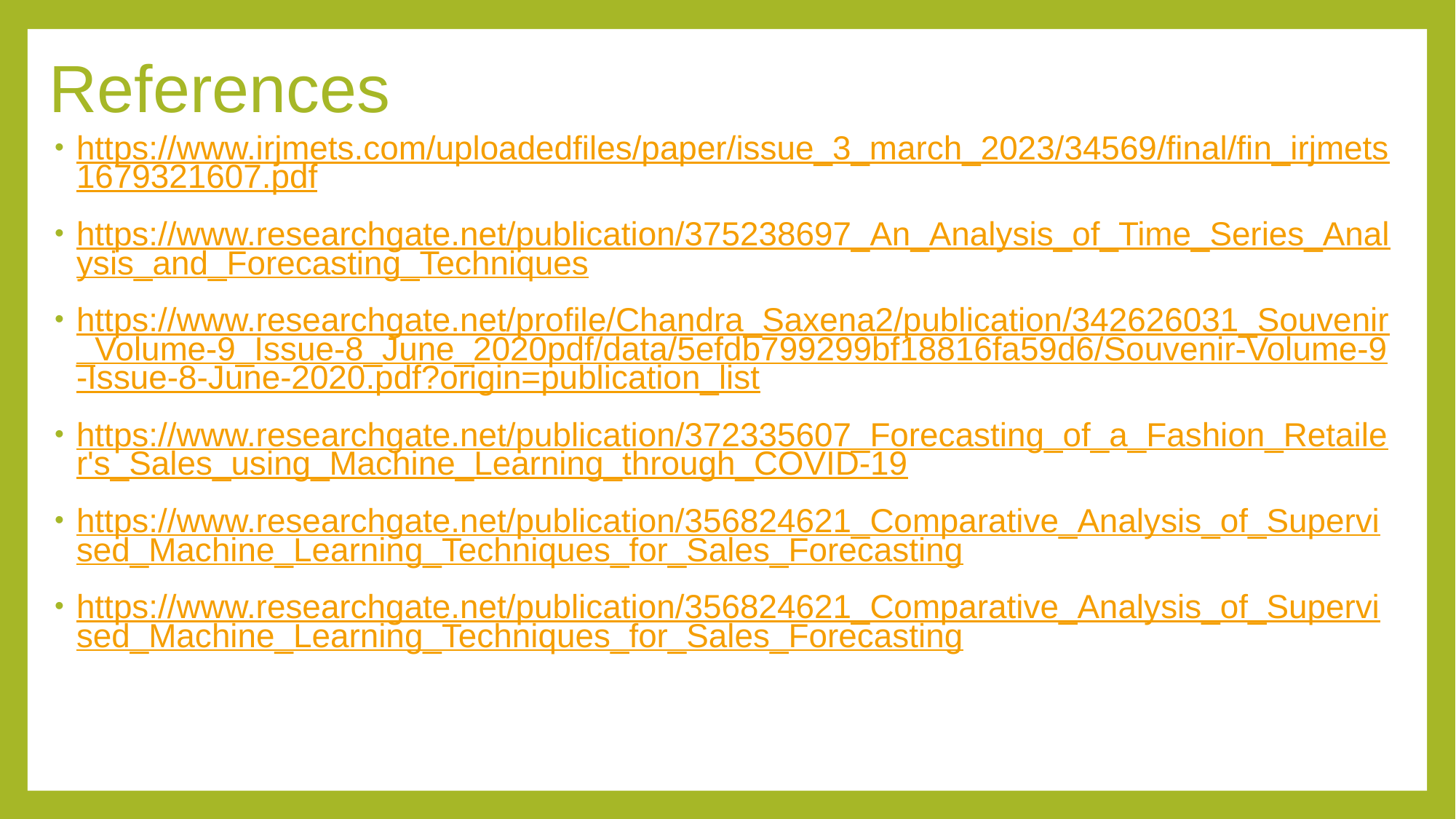

# References
https://www.irjmets.com/uploadedfiles/paper/issue_3_march_2023/34569/final/fin_irjmets1679321607.pdf
https://www.researchgate.net/publication/375238697_An_Analysis_of_Time_Series_Analysis_and_Forecasting_Techniques
https://www.researchgate.net/profile/Chandra_Saxena2/publication/342626031_Souvenir_Volume-9_Issue-8_June_2020pdf/data/5efdb799299bf18816fa59d6/Souvenir-Volume-9-Issue-8-June-2020.pdf?origin=publication_list
https://www.researchgate.net/publication/372335607_Forecasting_of_a_Fashion_Retailer's_Sales_using_Machine_Learning_through_COVID-19
https://www.researchgate.net/publication/356824621_Comparative_Analysis_of_Supervised_Machine_Learning_Techniques_for_Sales_Forecasting
https://www.researchgate.net/publication/356824621_Comparative_Analysis_of_Supervised_Machine_Learning_Techniques_for_Sales_Forecasting